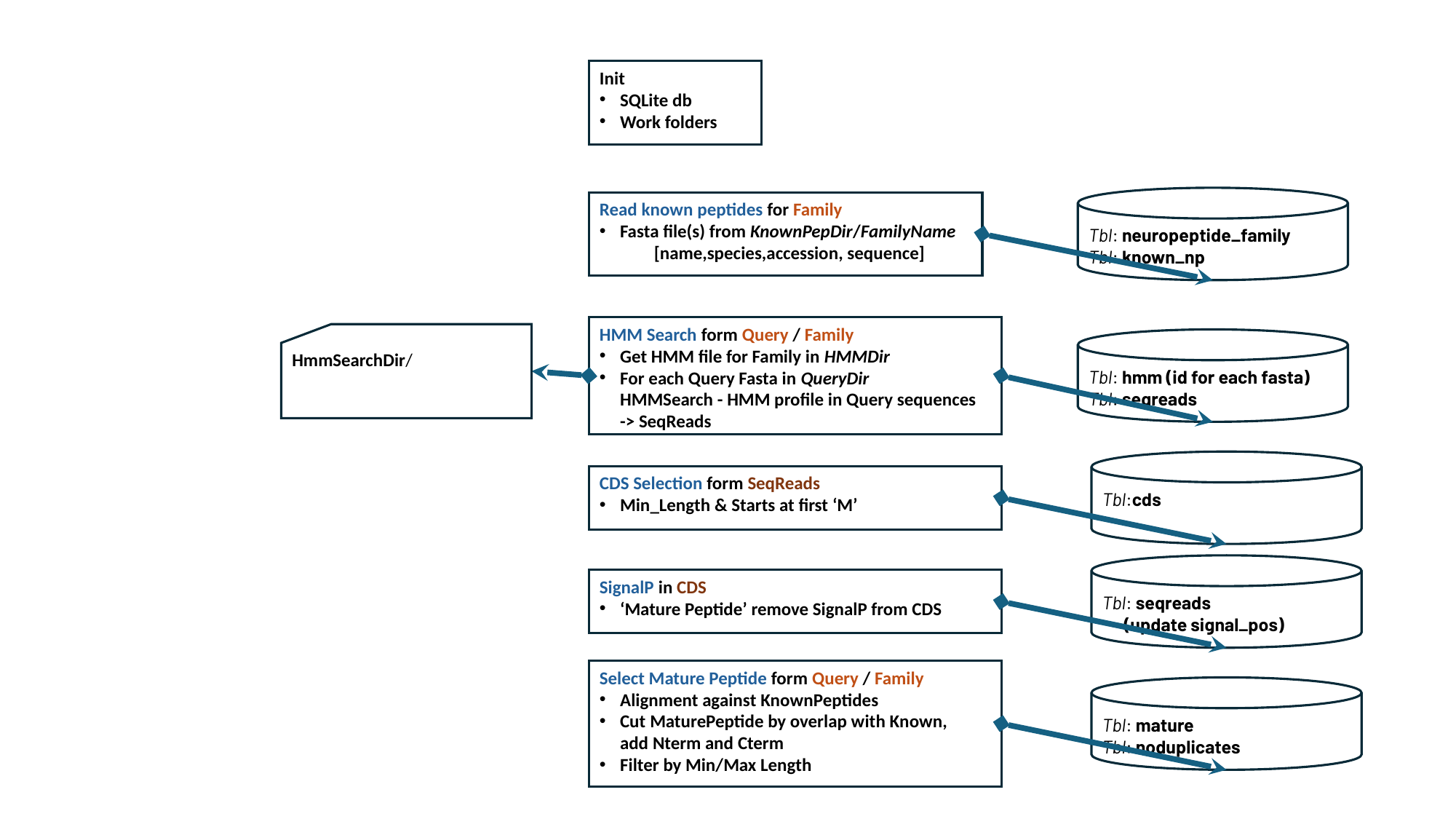

Init
SQLite db
Work folders
Tbl: neuropeptide_family
Tbl: known_np
Read known peptides for Family
Fasta file(s) from KnownPepDir/FamilyName
[name,species,accession, sequence]
HMM Search form Query / Family
Get HMM file for Family in HMMDir
For each Query Fasta in QueryDir
HMMSearch - HMM profile in Query sequences
-> SeqReads
HmmSearchDir/
Tbl: hmm (id for each fasta)
Tbl: seqreads
Tbl:cds
CDS Selection form SeqReads
Min_Length & Starts at first ‘M’
Tbl: seqreads
      (update signal_pos)
SignalP in CDS
‘Mature Peptide’ remove SignalP from CDS
Select Mature Peptide form Query / Family
Alignment against KnownPeptides
Cut MaturePeptide by overlap with Known,
add Nterm and Cterm
Filter by Min/Max Length
Tbl: mature
Tbl: noduplicates